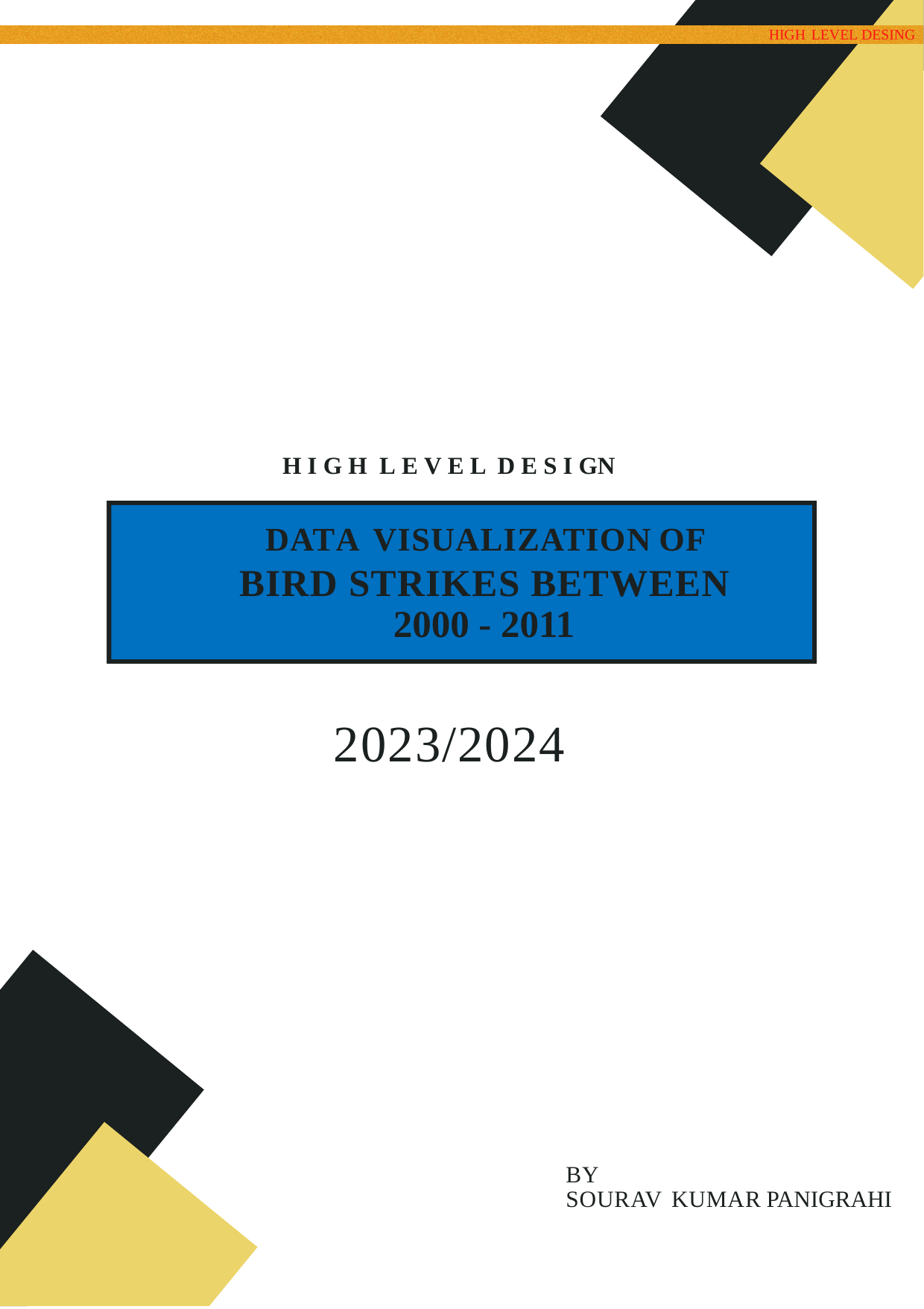

HIGH LEVEL DESING
H I G H  L E V E L D E S I GN

DATA VISUALIZATION OF
BIRD STRIKES BETWEEN
2000 - 2011

2023/2024

BY
SOURAV KUMAR PANIGRAHI